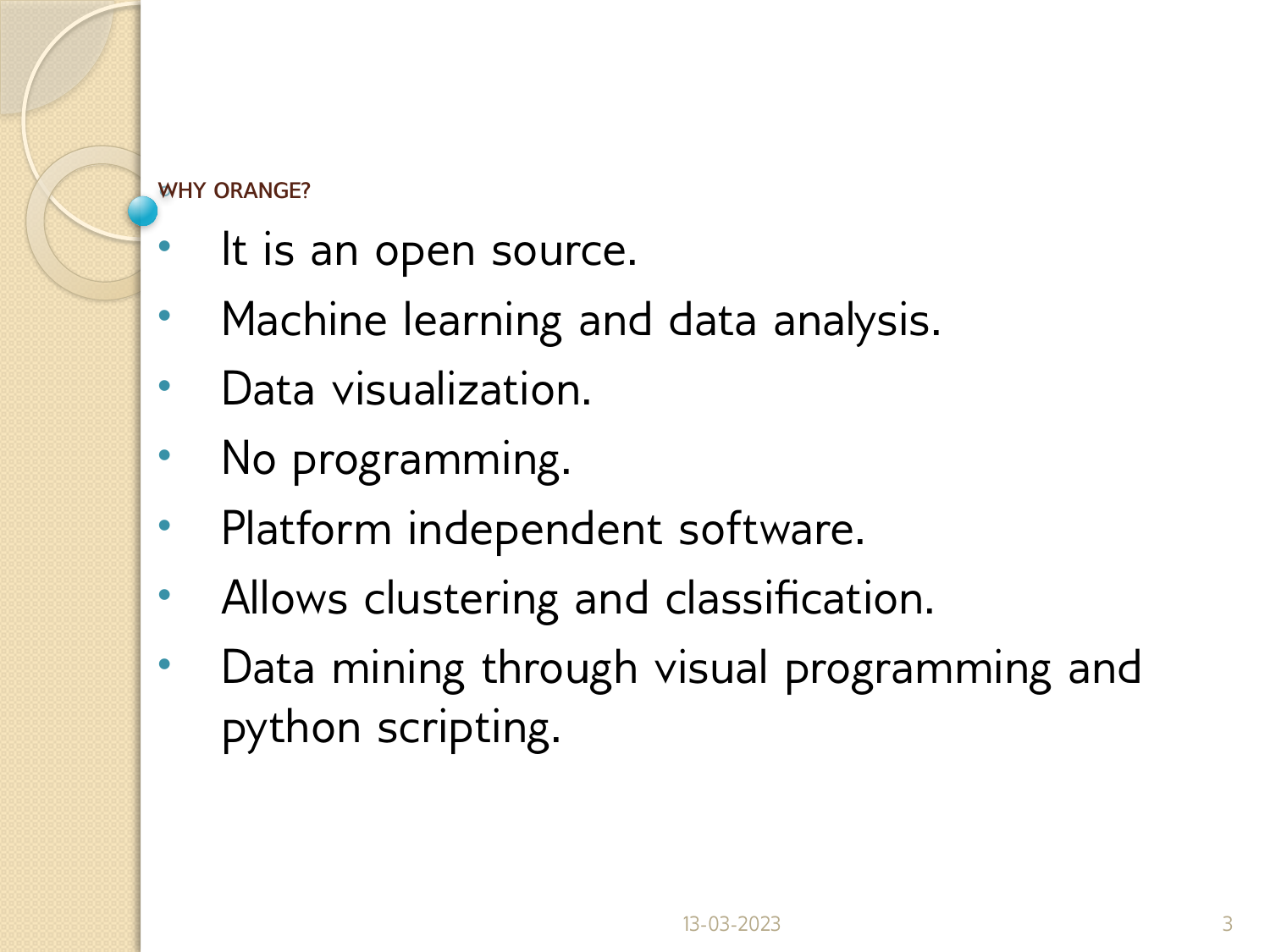

# WHY ORANGE?
It is an open source.
Machine learning and data analysis.
Data visualization.
No programming.
Platform independent software.
Allows clustering and classification.
Data mining through visual programming and python scripting.
13-03-2023
3